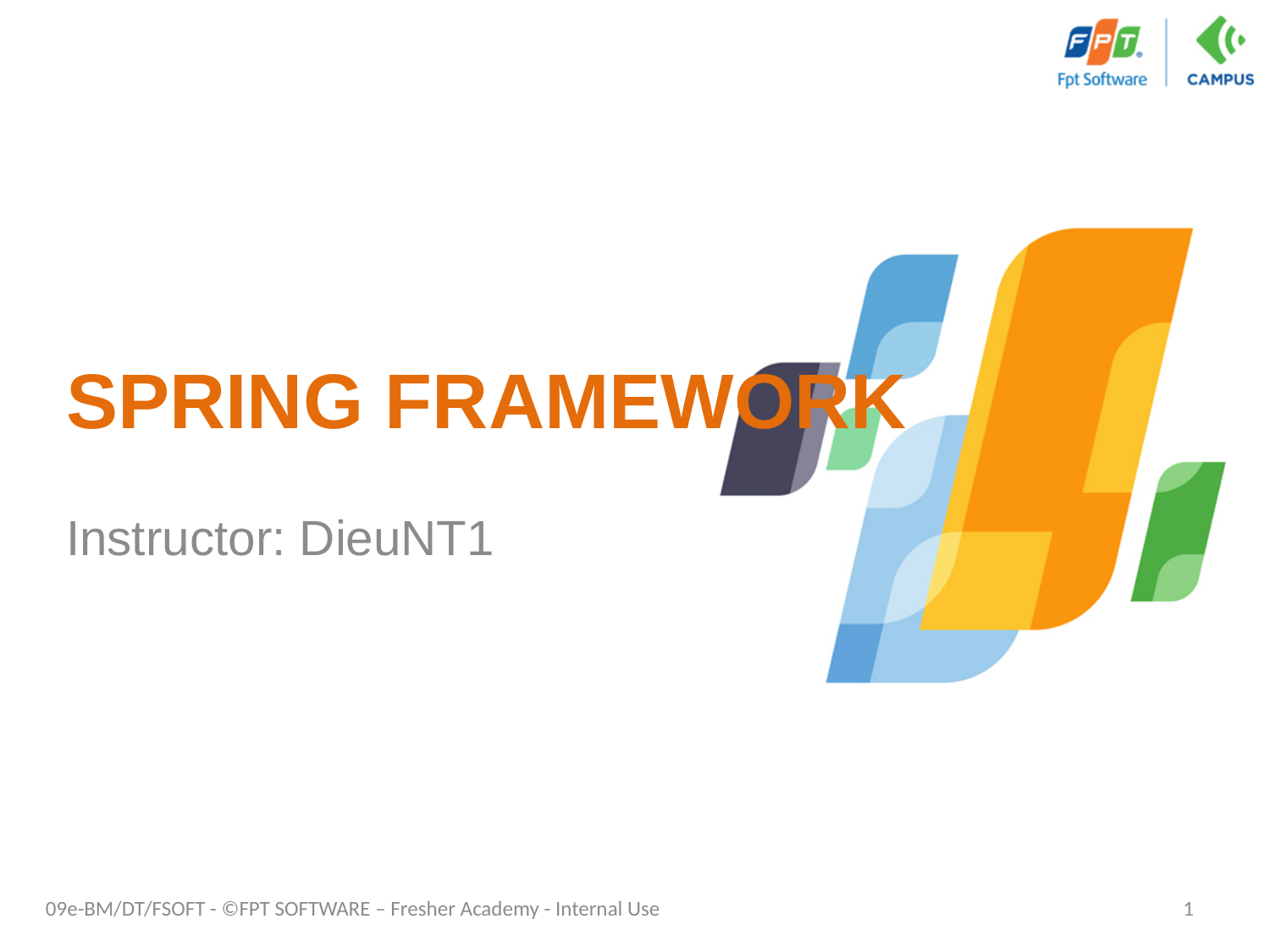

# SPRING FRAMEWORK
Instructor: DieuNT1
09e-BM/DT/FSOFT - ©FPT SOFTWARE – Fresher Academy - Internal Use
1